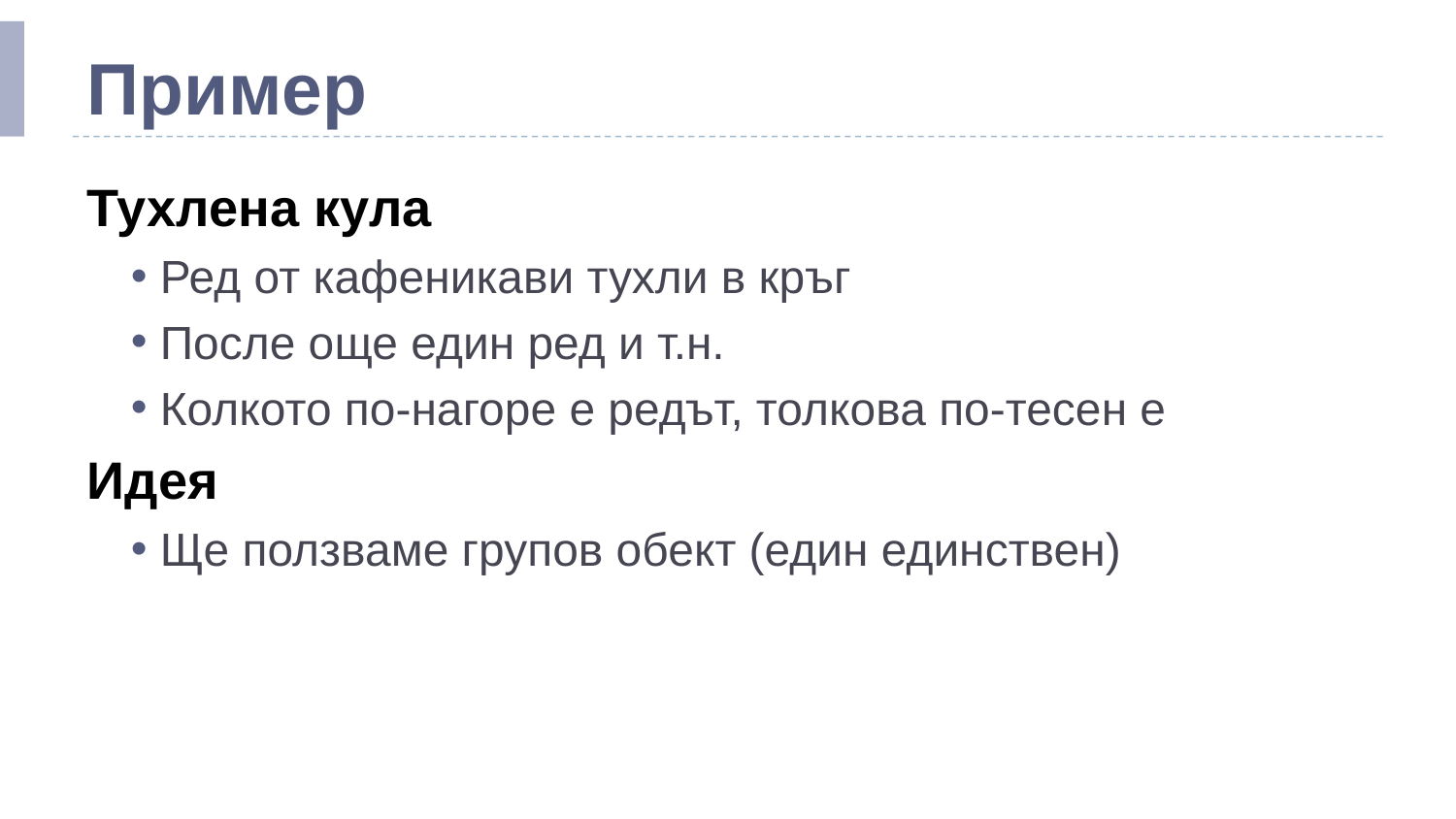

# Пример
Тухлена кула
Ред от кафеникави тухли в кръг
После още един ред и т.н.
Колкото по-нагоре е редът, толкова по-тесен е
Идея
Ще ползваме групов обект (един единствен)